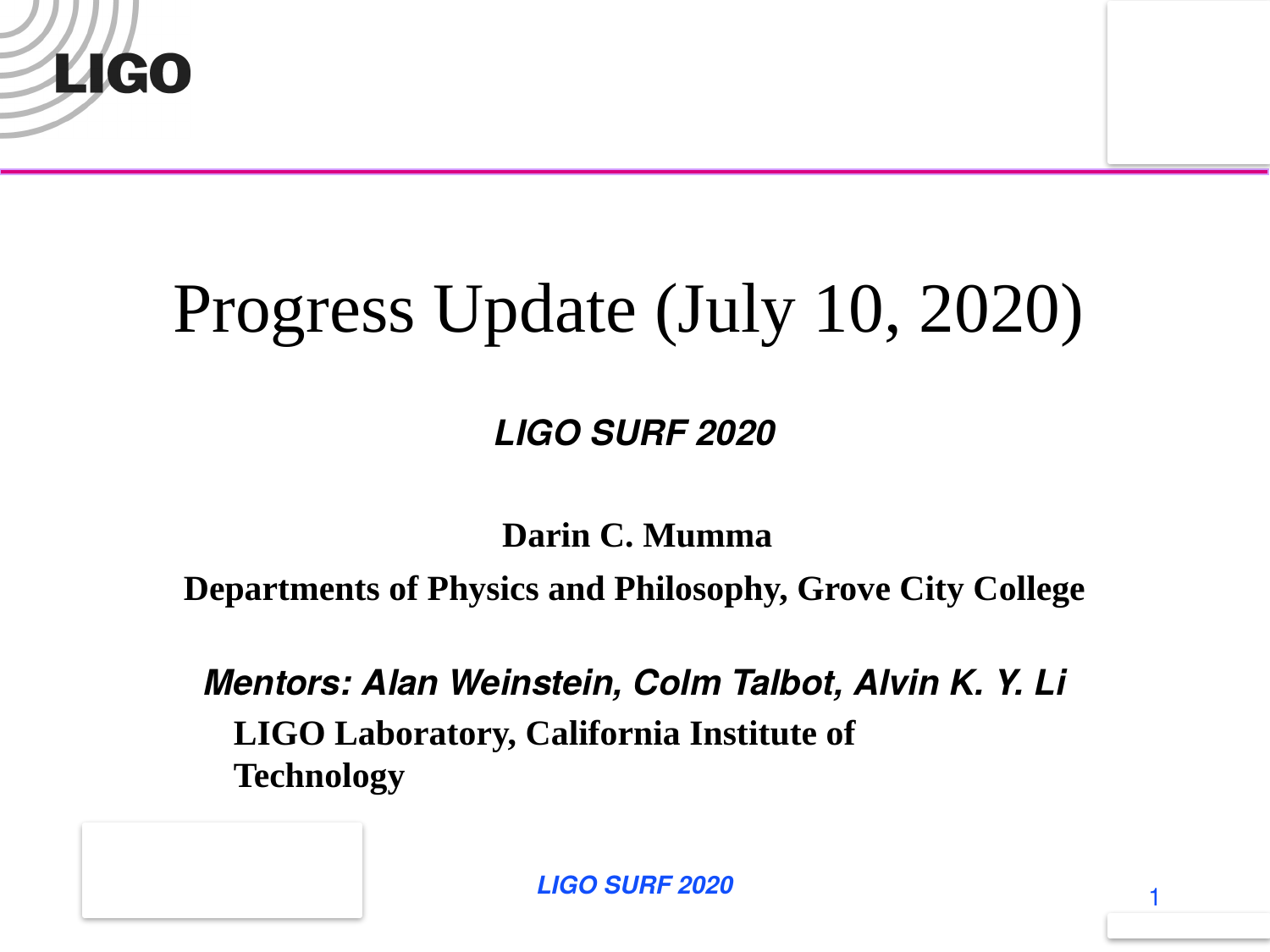

Progress Update (July 10, 2020)
LIGO SURF 2020
Darin C. Mumma
Departments of Physics and Philosophy, Grove City College
Mentors: Alan Weinstein, Colm Talbot, Alvin K. Y. Li
LIGO Laboratory, California Institute of Technology

LIGO SURF 2020
1